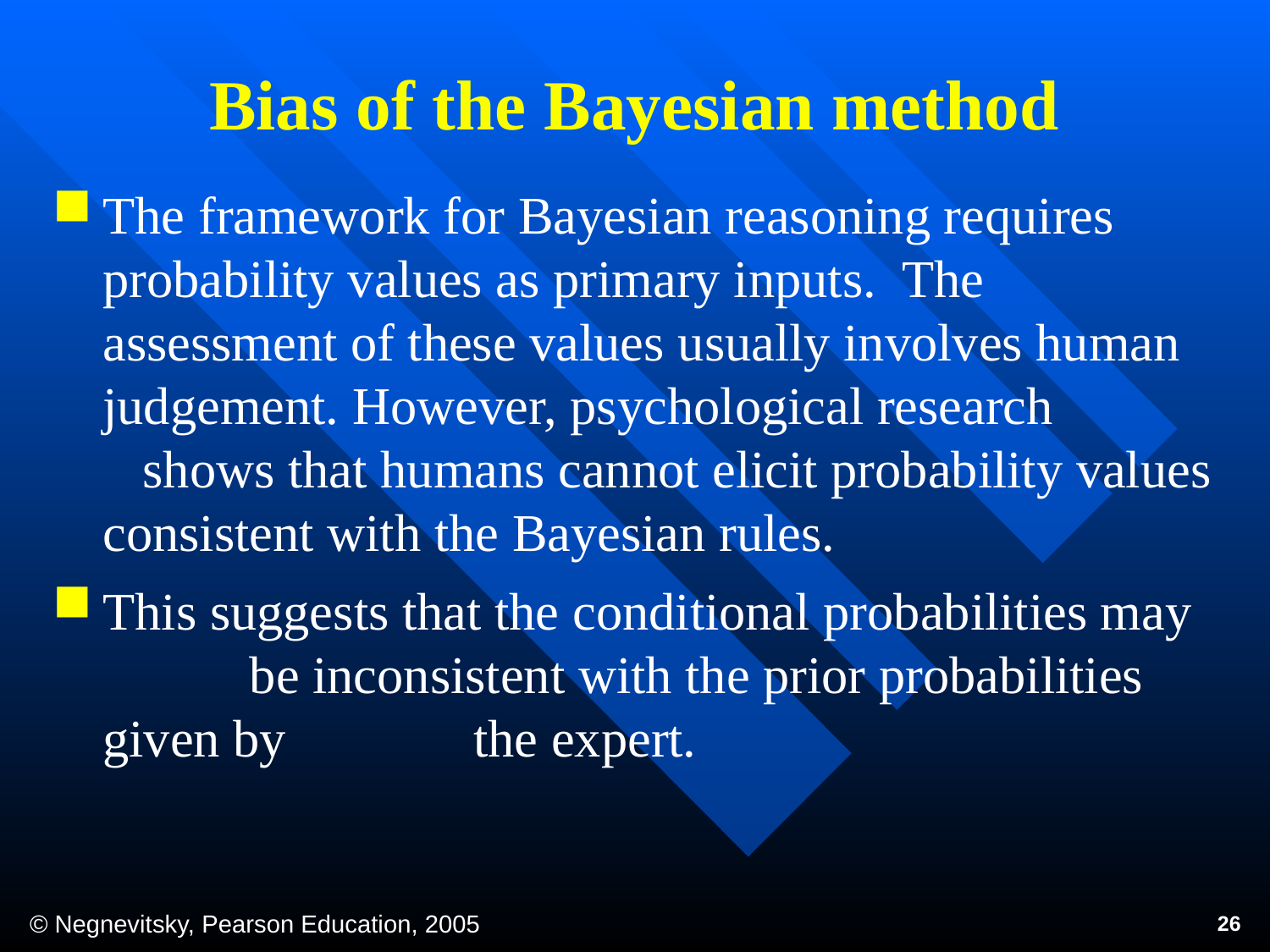

Bias of the Bayesian method
The framework for Bayesian reasoning requires  probability values as primary inputs.  The                 assessment of these values usually involves human  judgement. However, psychological research                  shows that humans cannot elicit probability values  consistent with the Bayesian rules.
This suggests that the conditional probabilities may               be inconsistent with the prior probabilities given by              the expert.